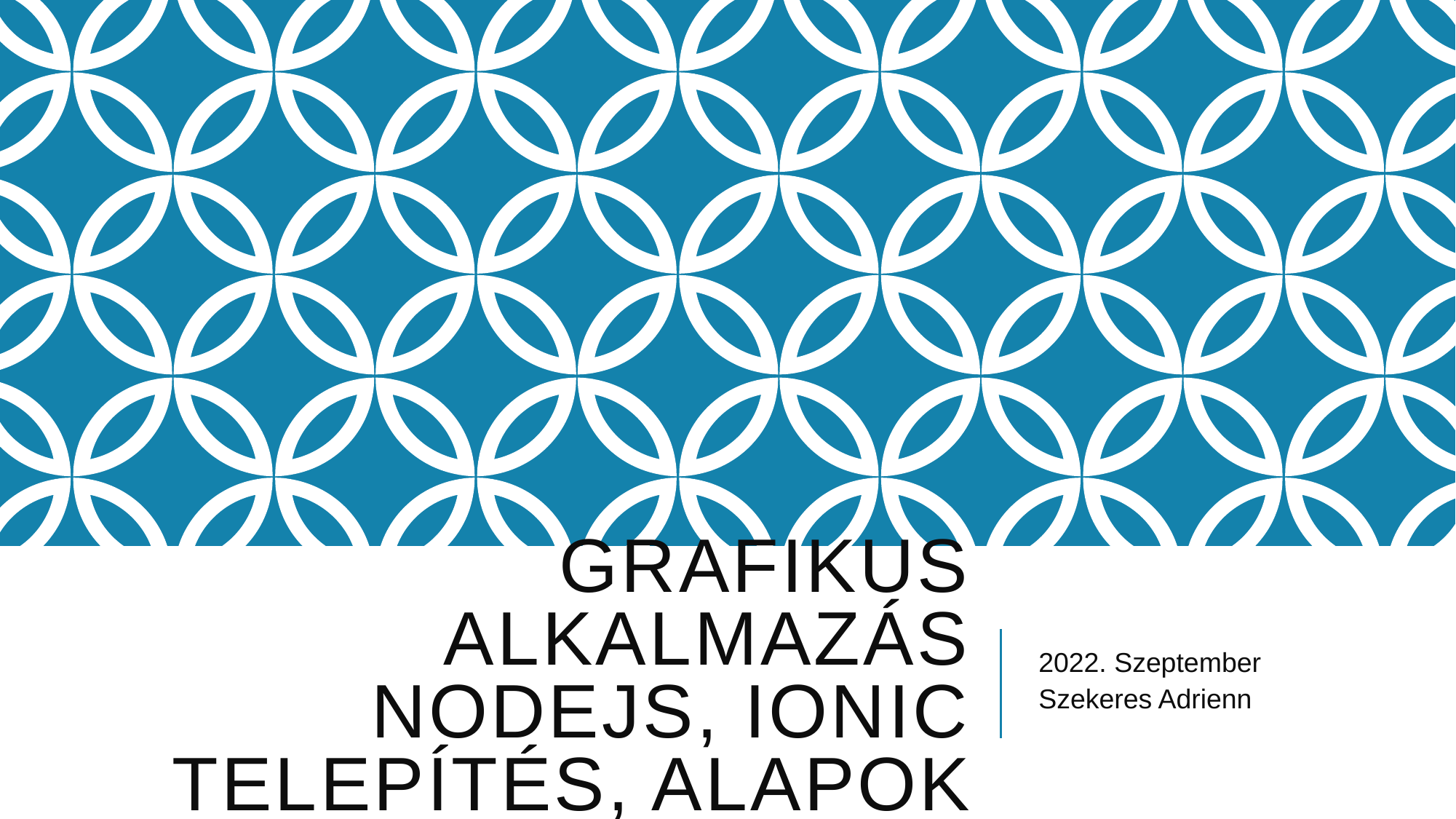

# Grafikus alkalmazás Nodejs, IONIC telepítés, alapok
2022. Szeptember
Szekeres Adrienn